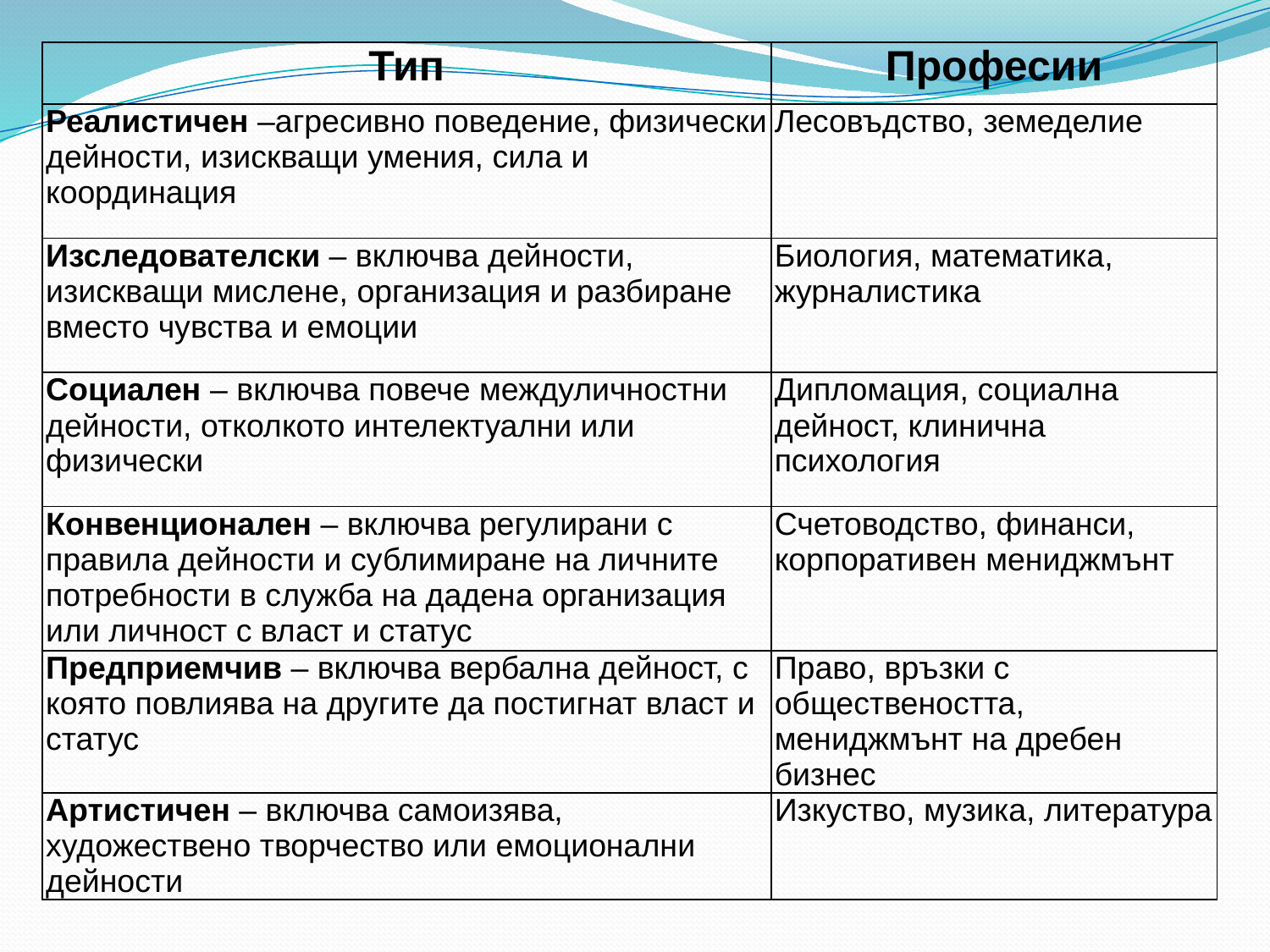

| Тип | Професии |
| --- | --- |
| Реалистичен –агресивно поведение, физически дейности, изискващи умения, сила и координация | Лесовъдство, земеделие |
| Изследователски – включва дейности, изискващи мислене, организация и разбиране вместо чувства и емоции | Биология, математика, журналистика |
| Социален – включва повече междуличностни дейности, отколкото интелектуални или физически | Дипломация, социална дейност, клинична психология |
| Конвенционален – включва регулирани с правила дейности и сублимиране на личните потребности в служба на дадена организация или личност с власт и статус | Счетоводство, финанси, корпоративен мениджмънт |
| Предприемчив – включва вербална дейност, с която повлиява на другите да постигнат власт и статус | Право, връзки с обществеността, мениджмънт на дребен бизнес |
| Артистичен – включва самоизява, художествено творчество или емоционални дейности | Изкуство, музика, литература |